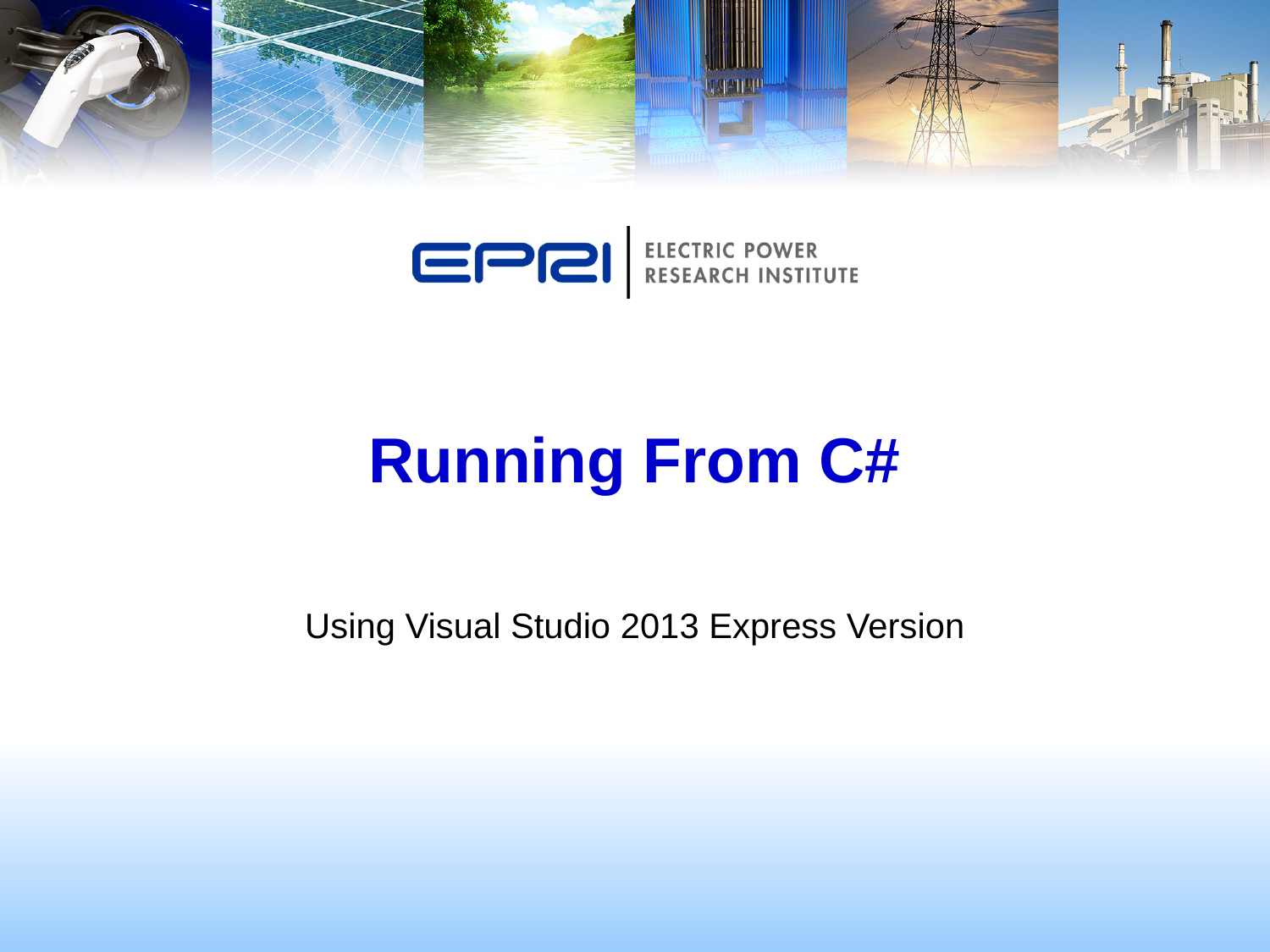

# Running From C#
Using Visual Studio 2013 Express Version